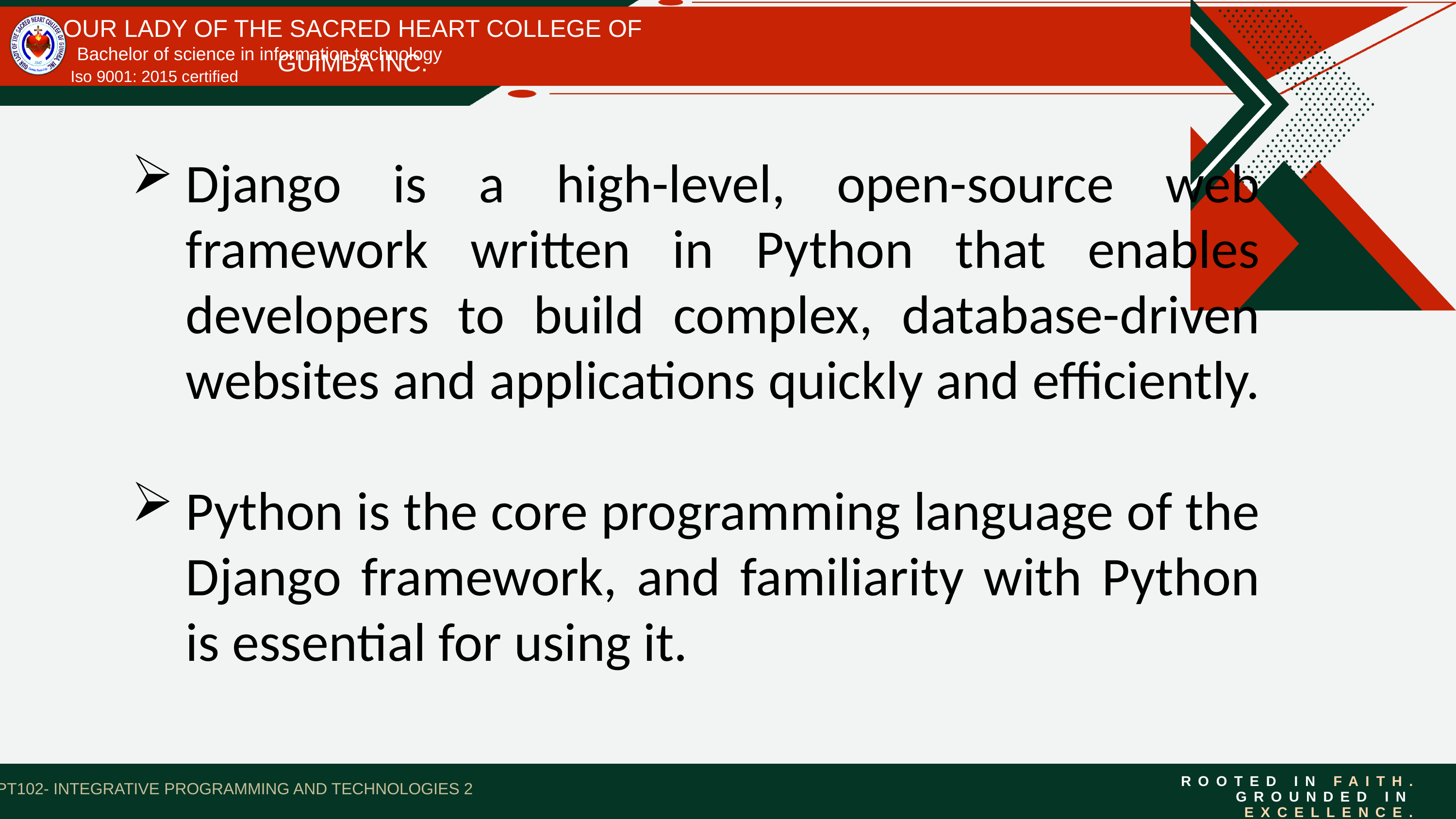

OUR LADY OF THE SACRED HEART COLLEGE OF GUIMBA INC.

Bachelor of science in information technology
Iso 9001: 2015 certified
Django is a high-level, open-source web framework written in Python that enables developers to build complex, database-driven websites and applications quickly and efficiently.

Python is the core programming language of the Django framework, and familiarity with Python is essential for using it.
IPT102- INTEGRATIVE PROGRAMMING AND TECHNOLOGIES 2

ROOTED IN FAITH.
GROUNDED IN EXCELLENCE.